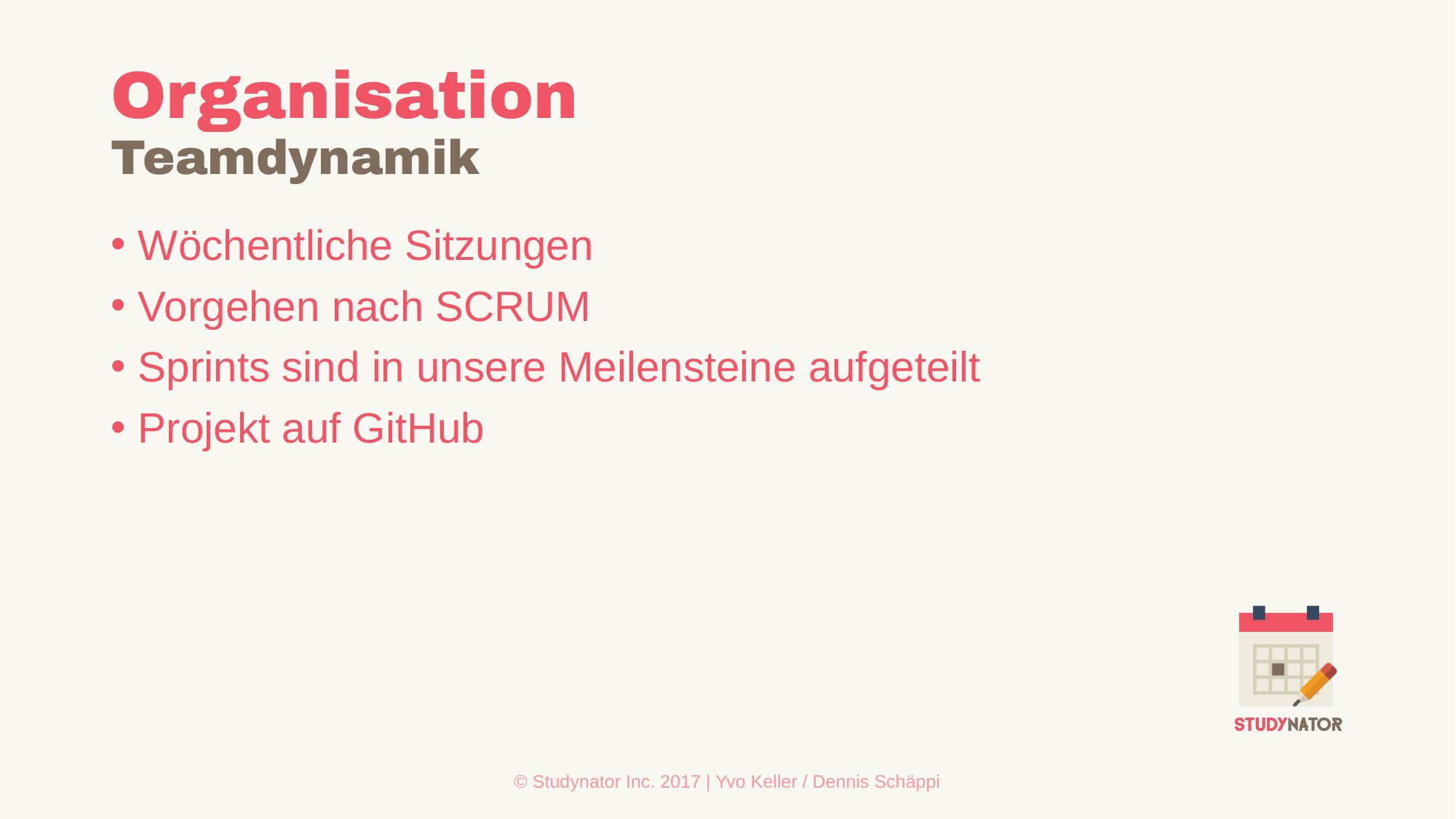

# Organisation Teamdynamik
Wöchentliche Sitzungen
Vorgehen nach SCRUM
Sprints sind in unsere Meilensteine aufgeteilt
Projekt auf GitHub
© Studynator Inc. 2017 | Yvo Keller / Dennis Schäppi